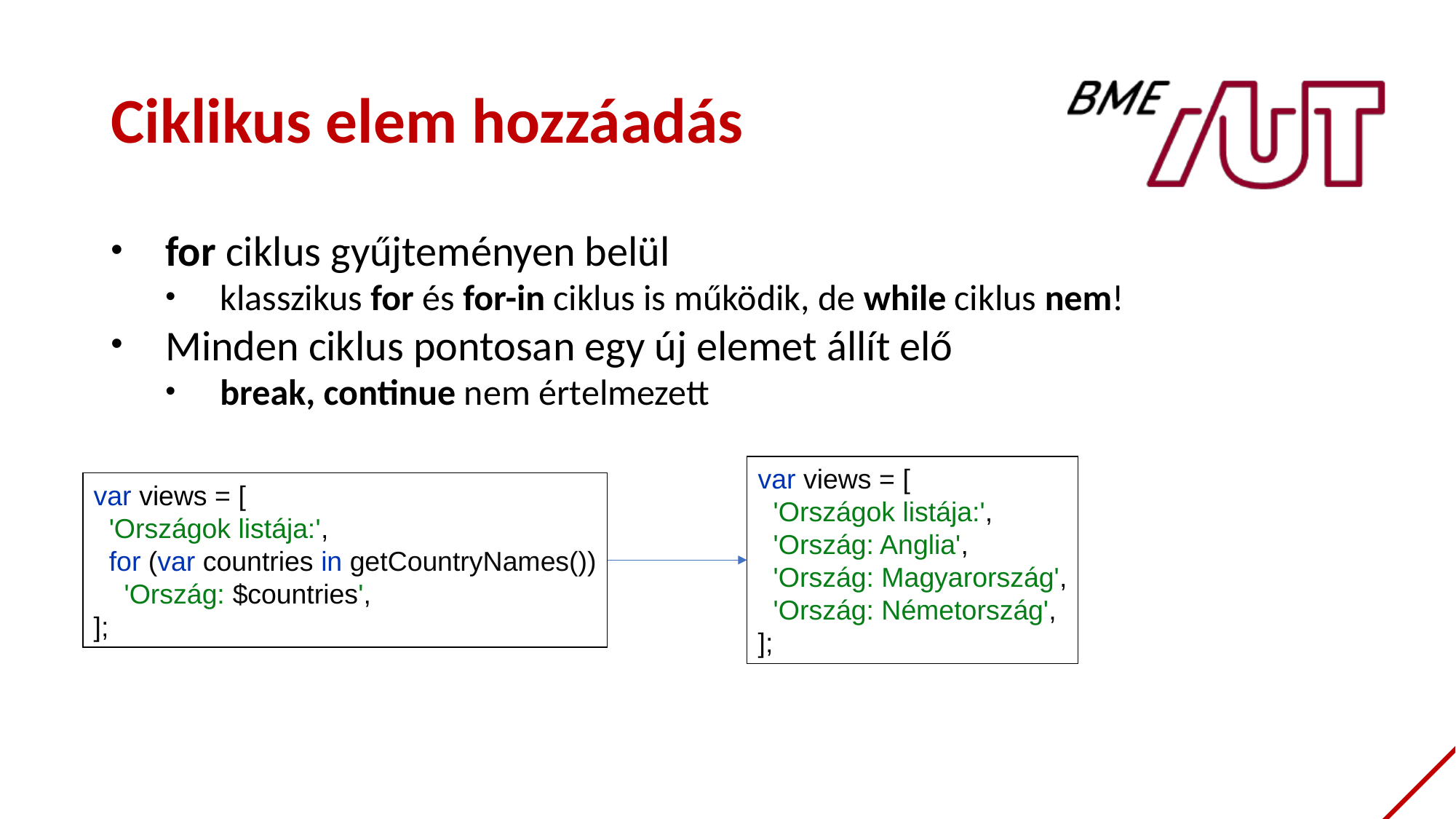

# Ciklikus elem hozzáadás
for ciklus gyűjteményen belül
klasszikus for és for-in ciklus is működik, de while ciklus nem!
Minden ciklus pontosan egy új elemet állít elő
break, continue nem értelmezett

var views = [
  'Országok listája:',
  'Ország: Anglia',
  'Ország: Magyarország',
  'Ország: Németország',
];
var views = [
  'Országok listája:',
  for (var countries in getCountryNames())
    'Ország: $countries',
];